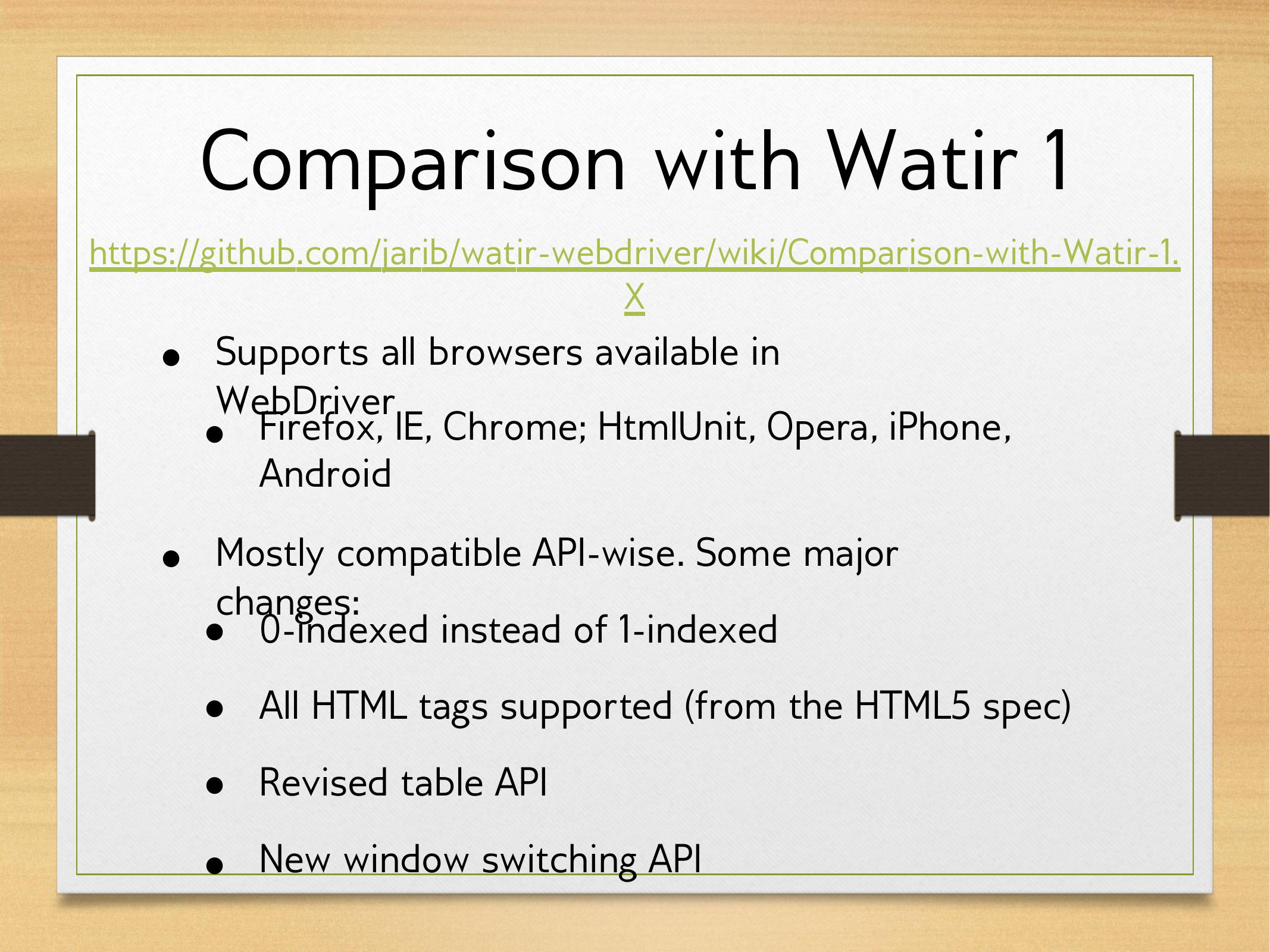

Comparison with Watir 1
https://github.com/jarib/watir-webdriver/wiki/Comparison-with-Watir-1.X
•
Supports all browsers available in WebDriver
•
Firefox, IE, Chrome; HtmlUnit, Opera, iPhone, Android
•
Mostly compatible API-wise. Some major changes:
•
•
•
•
0-indexed instead of 1-indexed
All HTML tags supported (from the HTML5 spec) Revised table API
New window switching API